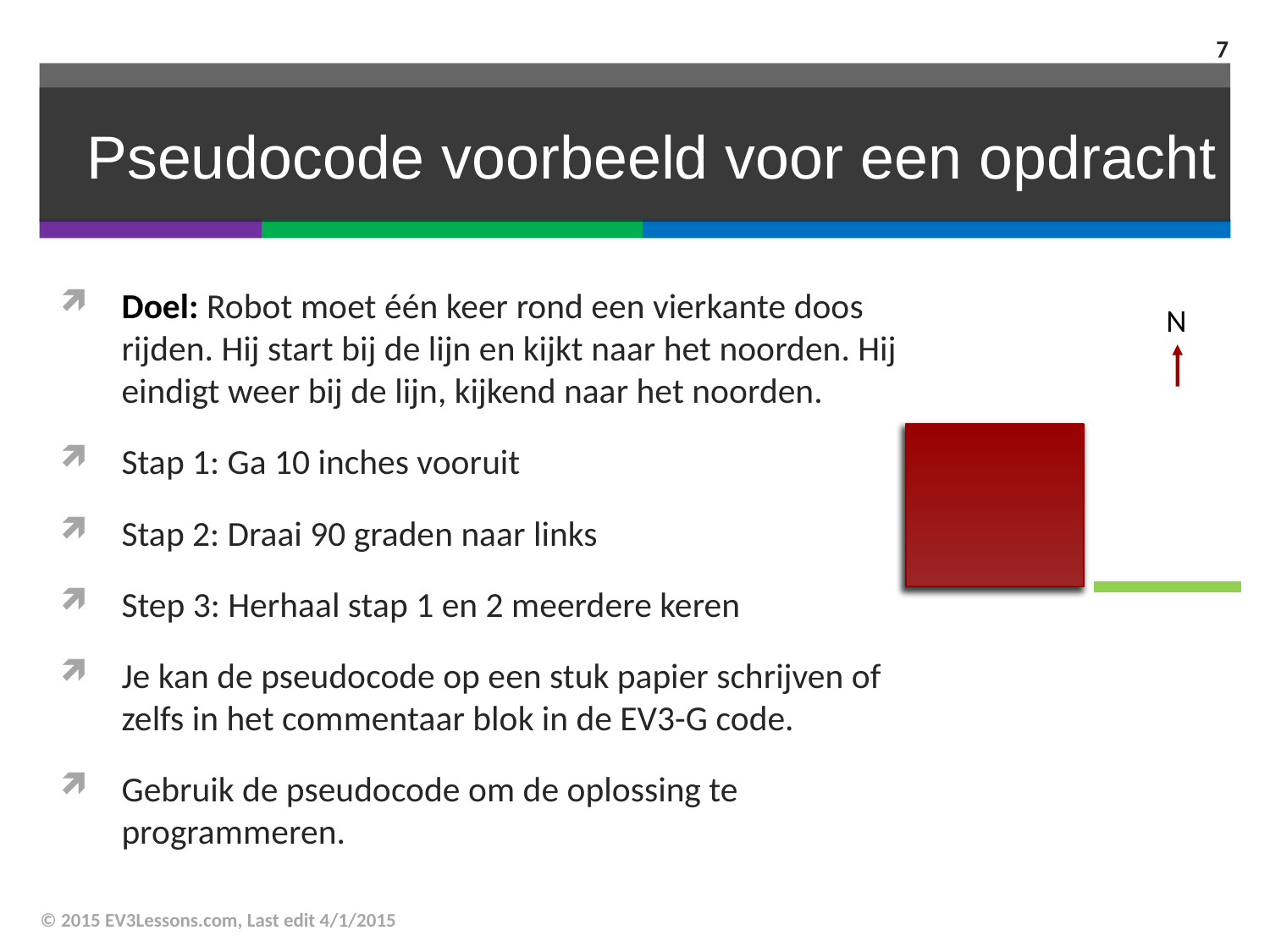

7
# Pseudocode voorbeeld voor een opdracht
Doel: Robot moet één keer rond een vierkante doos rijden. Hij start bij de lijn en kijkt naar het noorden. Hij eindigt weer bij de lijn, kijkend naar het noorden.
Stap 1: Ga 10 inches vooruit
Stap 2: Draai 90 graden naar links
Step 3: Herhaal stap 1 en 2 meerdere keren
Je kan de pseudocode op een stuk papier schrijven of zelfs in het commentaar blok in de EV3-G code.
Gebruik de pseudocode om de oplossing te programmeren.
N

© 2015 EV3Lessons.com, Last edit 4/1/2015